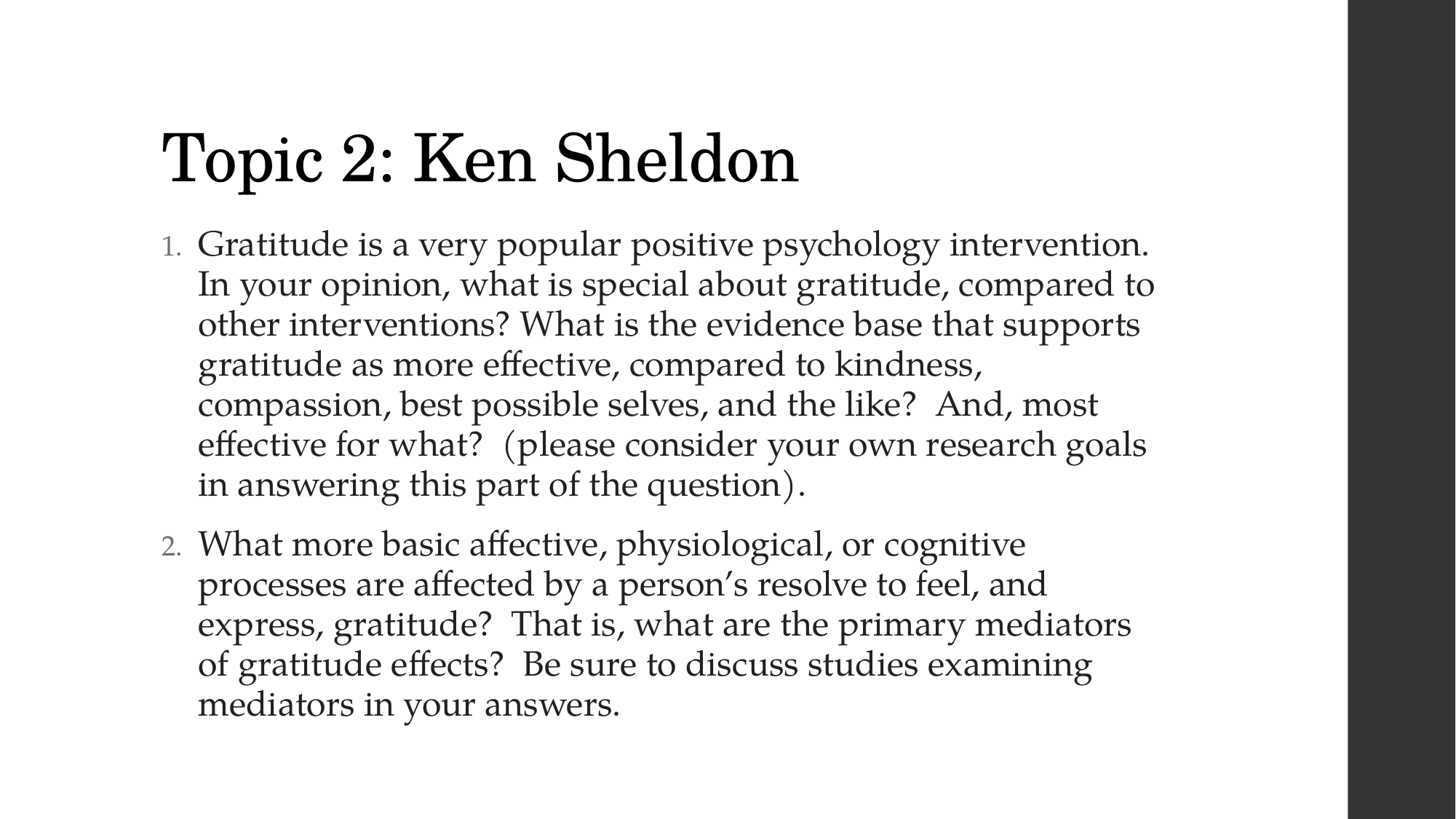

# Topic 2: Ken Sheldon
Gratitude is a very popular positive psychology intervention.  In your opinion, what is special about gratitude, compared to other interventions? What is the evidence base that supports gratitude as more effective, compared to kindness, compassion, best possible selves, and the like?  And, most effective for what?  (please consider your own research goals in answering this part of the question).
What more basic affective, physiological, or cognitive processes are affected by a person’s resolve to feel, and express, gratitude?  That is, what are the primary mediators of gratitude effects?  Be sure to discuss studies examining mediators in your answers.